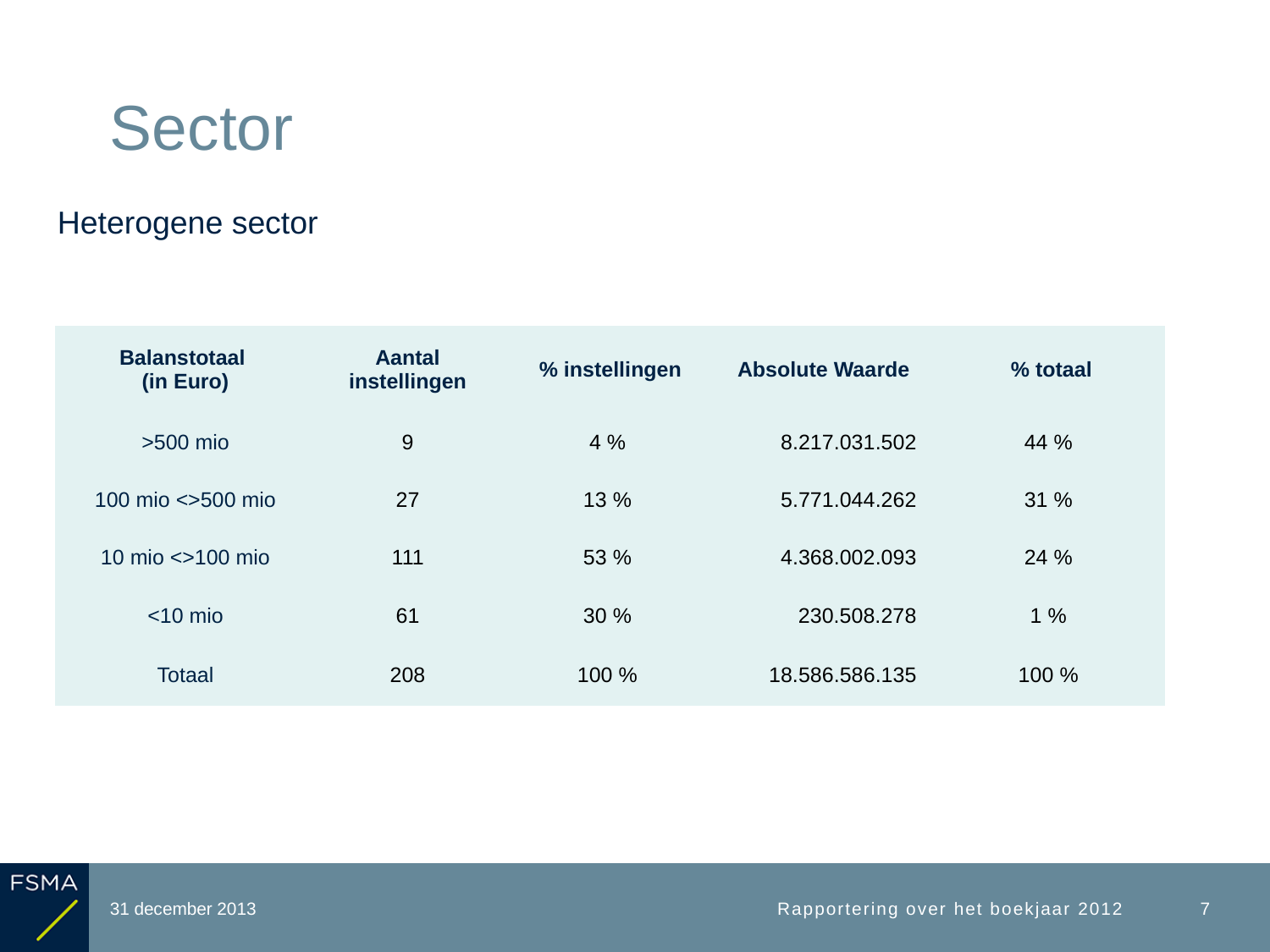

# Sector
Heterogene sector
| Balanstotaal (in Euro) | Aantal instellingen | % instellingen | Absolute Waarde | % totaal |
| --- | --- | --- | --- | --- |
| >500 mio | 9 | 4 % | 8.217.031.502 | 44 % |
| 100 mio <>500 mio | 27 | 13 % | 5.771.044.262 | 31 % |
| 10 mio <>100 mio | 111 | 53 % | 4.368.002.093 | 24 % |
| <10 mio | 61 | 30 % | 230.508.278 | 1 % |
| Totaal | 208 | 100 % | 18.586.586.135 | 100 % |
31 december 2013
Rapportering over het boekjaar 2012
7